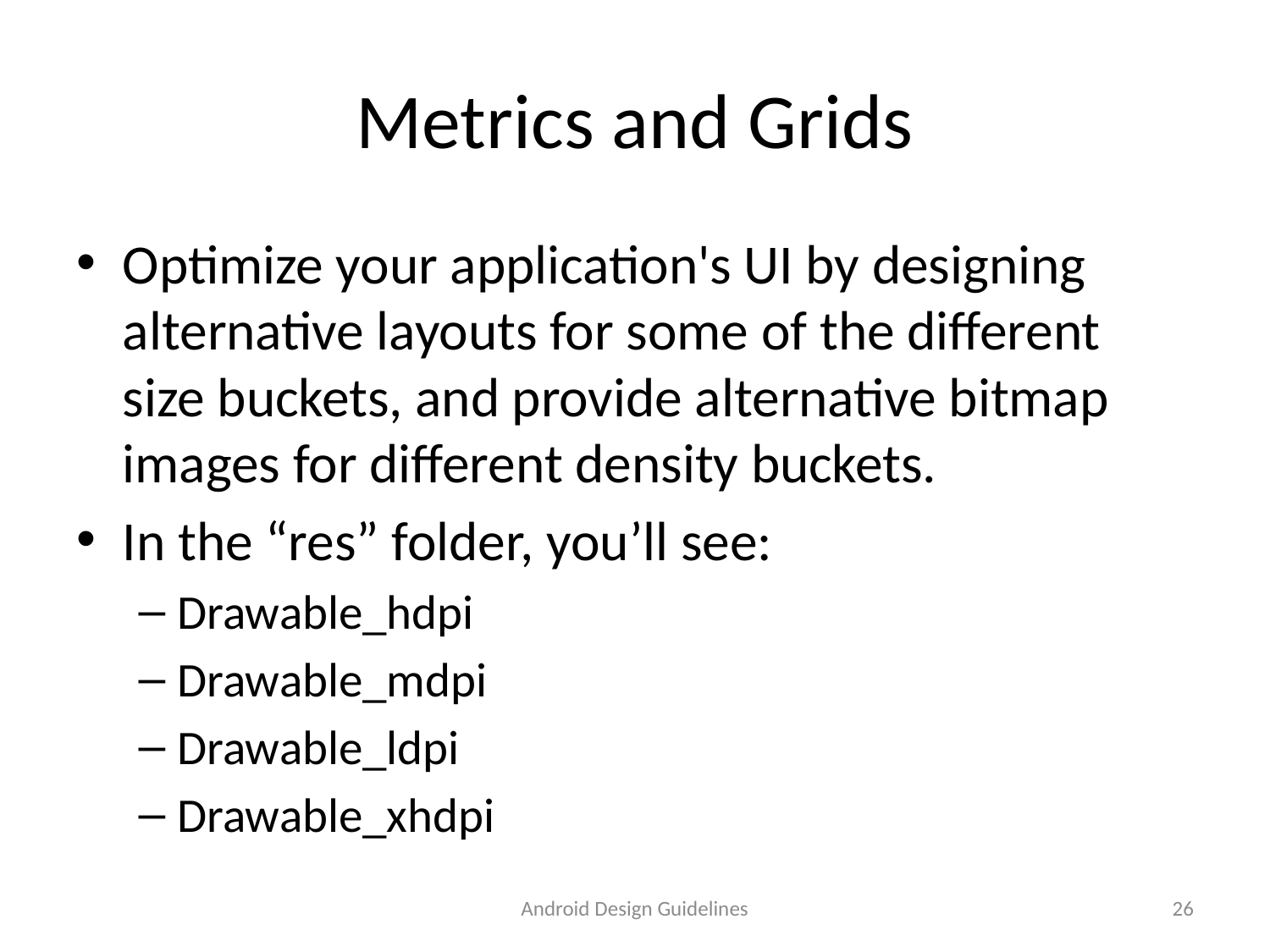

# Metrics and Grids
Optimize your application's UI by designing alternative layouts for some of the different size buckets, and provide alternative bitmap images for different density buckets.
In the “res” folder, you’ll see:
Drawable_hdpi
Drawable_mdpi
Drawable_ldpi
Drawable_xhdpi
Android Design Guidelines
26